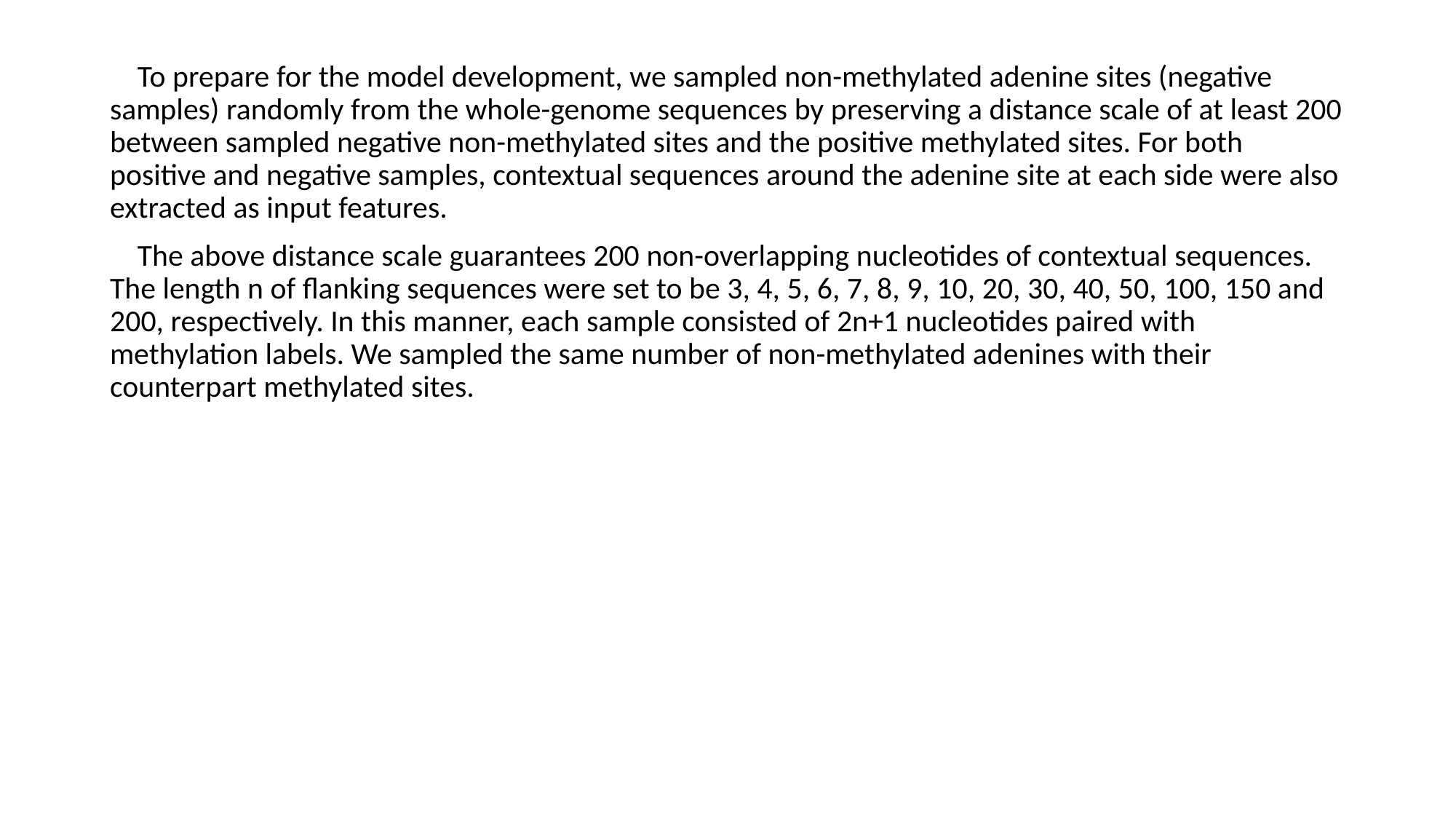

To prepare for the model development, we sampled non-methylated adenine sites (negative samples) randomly from the whole-genome sequences by preserving a distance scale of at least 200 between sampled negative non-methylated sites and the positive methylated sites. For both positive and negative samples, contextual sequences around the adenine site at each side were also extracted as input features.
    The above distance scale guarantees 200 non-overlapping nucleotides of contextual sequences. The length n of flanking sequences were set to be 3, 4, 5, 6, 7, 8, 9, 10, 20, 30, 40, 50, 100, 150 and 200, respectively. In this manner, each sample consisted of 2n+1 nucleotides paired with methylation labels. We sampled the same number of non-methylated adenines with their counterpart methylated sites.